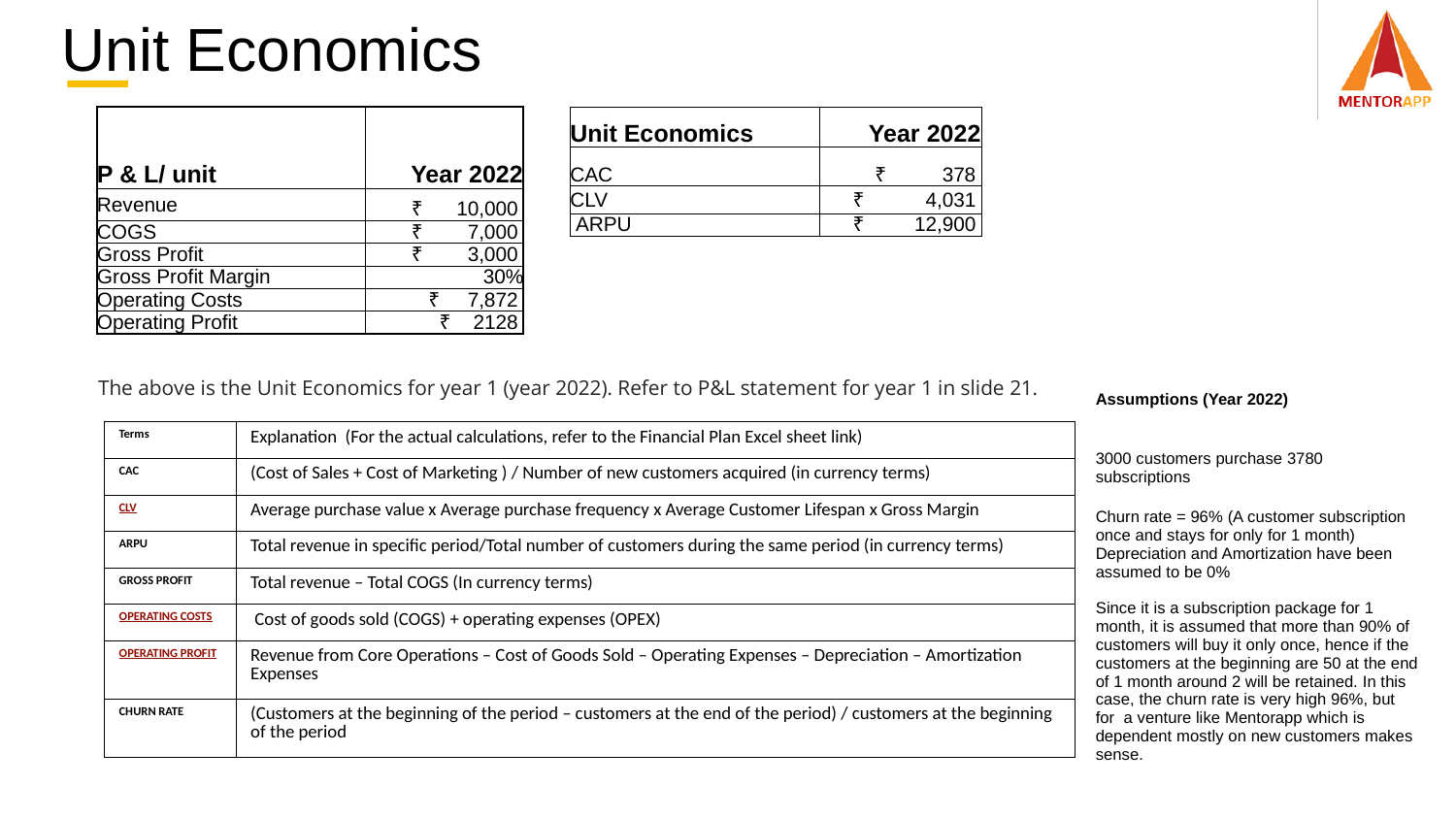

# Unit Economics

| Unit Economics | Year 2022 |
| --- | --- |
| CAC | ₹ 378 |
| CLV | ₹ 4,031 |
| ARPU | ₹ 12,900 |
| P & L/ unit | Year 2022 |
| --- | --- |
| Revenue | ₹ 10,000 |
| COGS | ₹ 7,000 |
| Gross Profit | ₹ 3,000 |
| Gross Profit Margin | 30% |
| Operating Costs | ₹ 7,872 |
| Operating Profit | ₹ 2128 |
The above is the Unit Economics for year 1 (year 2022). Refer to P&L statement for year 1 in slide 21.
| Assumptions (Year 2022) |
| --- |
| 3000 customers purchase 3780 subscriptions |
| Churn rate = 96% (A customer subscription once and stays for only for 1 month) Depreciation and Amortization have been assumed to be 0% Since it is a subscription package for 1 month, it is assumed that more than 90% of customers will buy it only once, hence if the customers at the beginning are 50 at the end of 1 month around 2 will be retained. In this case, the churn rate is very high 96%, but for  a venture like Mentorapp which is dependent mostly on new customers makes sense. |
| ​Terms | Explanation  (For the actual calculations, refer to the Financial Plan Excel sheet link)​ |
| --- | --- |
| CAC​ | (Cost of Sales + Cost of Marketing ) / Number of new customers acquired (in currency terms)​ |
| CLV | Average purchase value x Average purchase frequency x Average Customer Lifespan x Gross Margin |
| ARPU​ | Total revenue in specific period/Total number of customers during the same period (in currency terms)​ |
| GROSS PROFIT​ | Total revenue – Total COGS (In currency terms)​ |
| OPERATING COSTS | Cost of goods sold (COGS) + operating expenses (OPEX) |
| OPERATING PROFIT | Revenue from Core Operations – Cost of Goods Sold – Operating Expenses – Depreciation – Amortization Expenses |
| CHURN RATE | (Customers at the beginning of the period – customers at the end of the period) / customers at the beginning of the period |